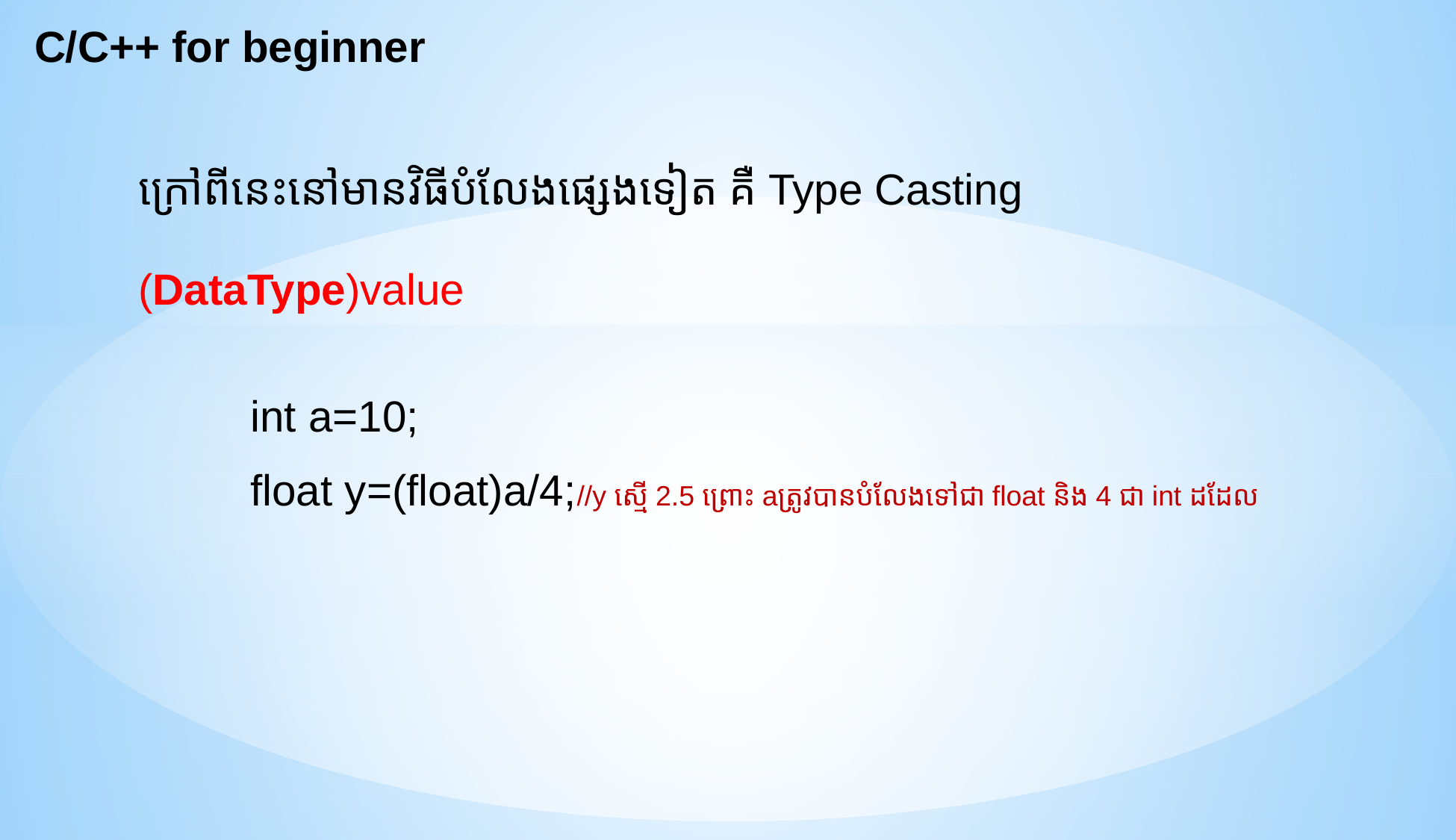

C/C++ for beginner
ក្រៅពីនេះនៅមានវិធីបំលែងផ្សេងទៀត គឺ Type Casting
(DataType)value

	int a=10;
	float y=(float)a/4;//y ស្មើ 2.5 ព្រោះ a​ត្រូវបានបំលែងទៅជា float និង 4 ជា int ដដែល